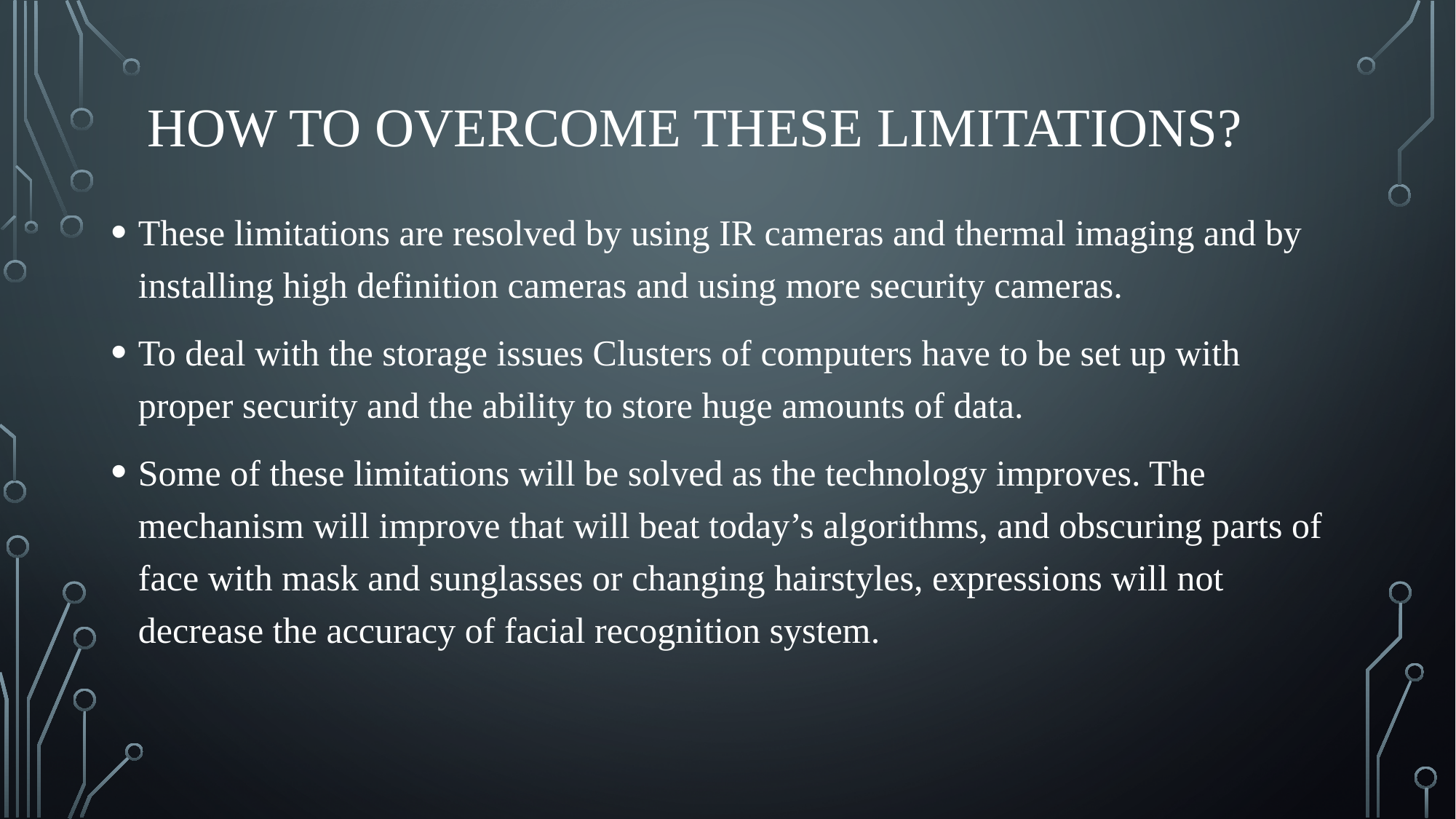

# How to Overcome these Limitations?
These limitations are resolved by using IR cameras and thermal imaging and by installing high definition cameras and using more security cameras.
To deal with the storage issues Clusters of computers have to be set up with proper security and the ability to store huge amounts of data.
Some of these limitations will be solved as the technology improves. The mechanism will improve that will beat today’s algorithms, and obscuring parts of face with mask and sunglasses or changing hairstyles, expressions will not decrease the accuracy of facial recognition system.